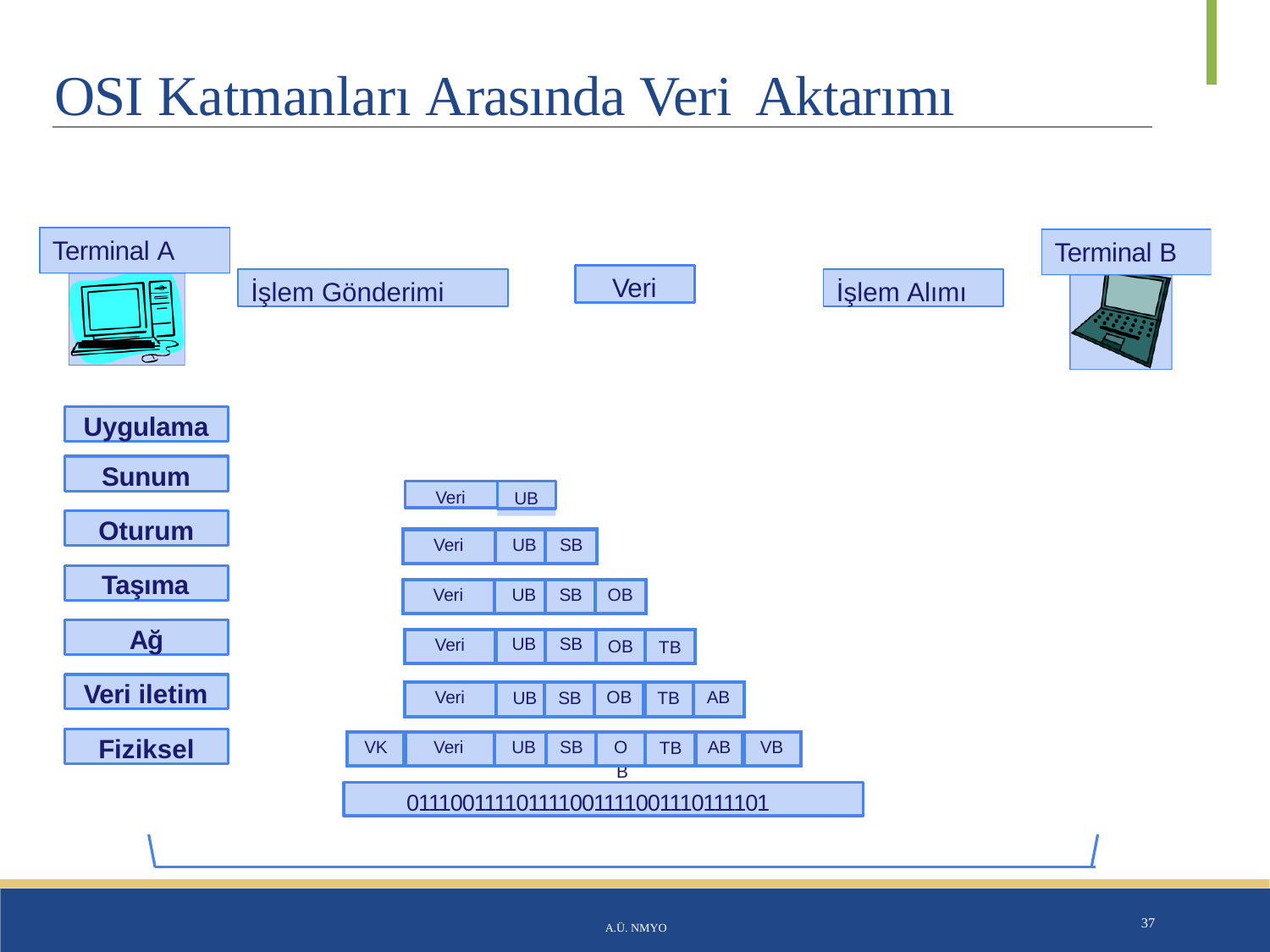

# OSI Katmanları Arasında Veri  Aktarımı

Terminal A
Terminal B
Veri
İşlem Gönderimi
İşlem Alımı
Uygulama
Sunum
Veri
UB

Oturum
| Veri | UB | SB |
| --- | --- | --- |
Taşıma
| Veri | UB | SB | OB |
| --- | --- | --- | --- |
Ağ
| Veri | UB | SB | OB | TB |
| --- | --- | --- | --- | --- |
Veri iletim
| Veri | UB | SB | OB | TB | AB |
| --- | --- | --- | --- | --- | --- |
Fiziksel
| VK | Veri | UB | SB | O | TB | AB | VB |
| --- | --- | --- | --- | --- | --- | --- | --- |
B
011100111101111001111001110111101

A.Ü. NMYO
37